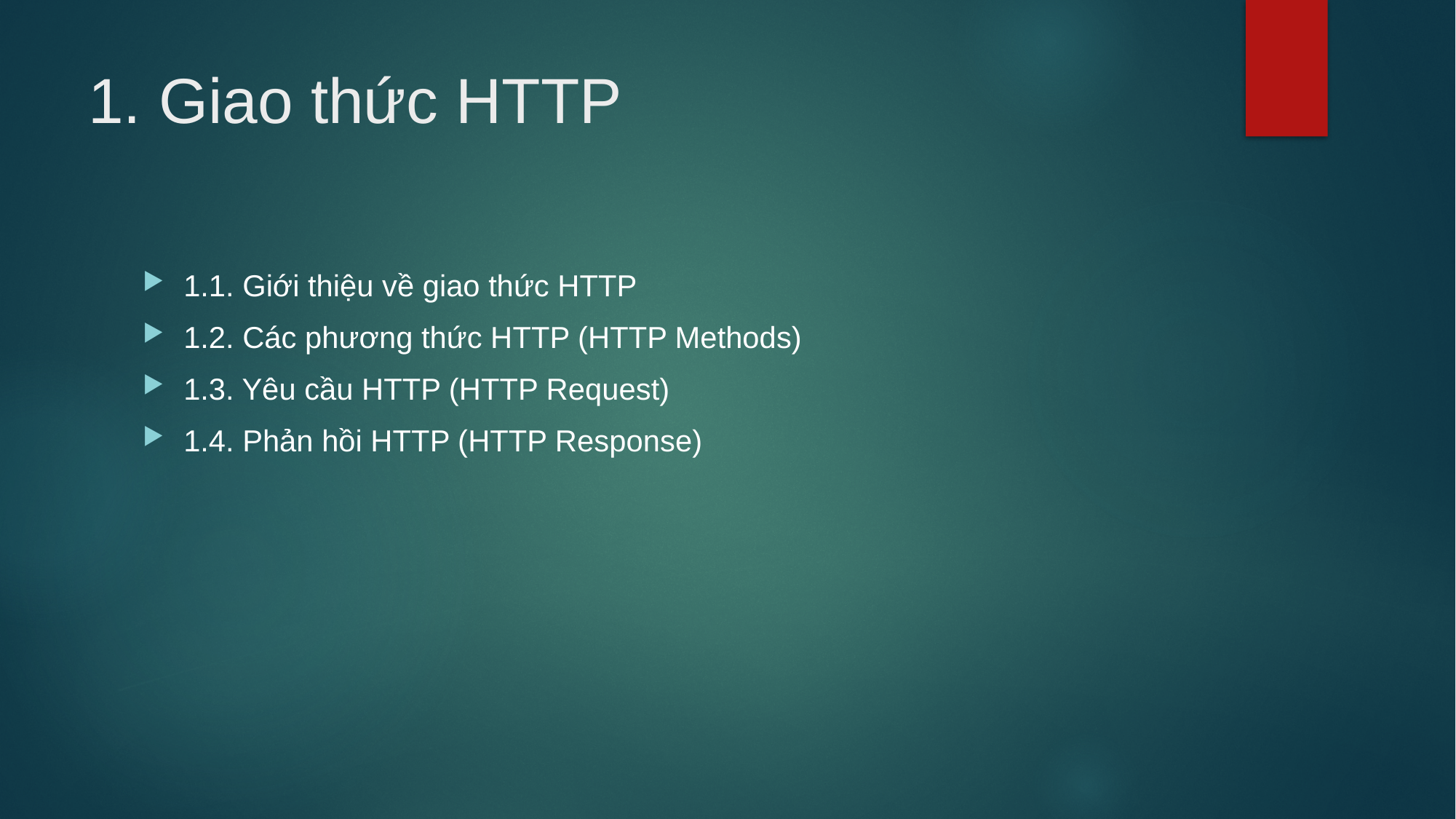

# 1. Giao thức HTTP
1.1. Giới thiệu về giao thức HTTP
1.2. Các phương thức HTTP (HTTP Methods)
1.3. Yêu cầu HTTP (HTTP Request)
1.4. Phản hồi HTTP (HTTP Response)